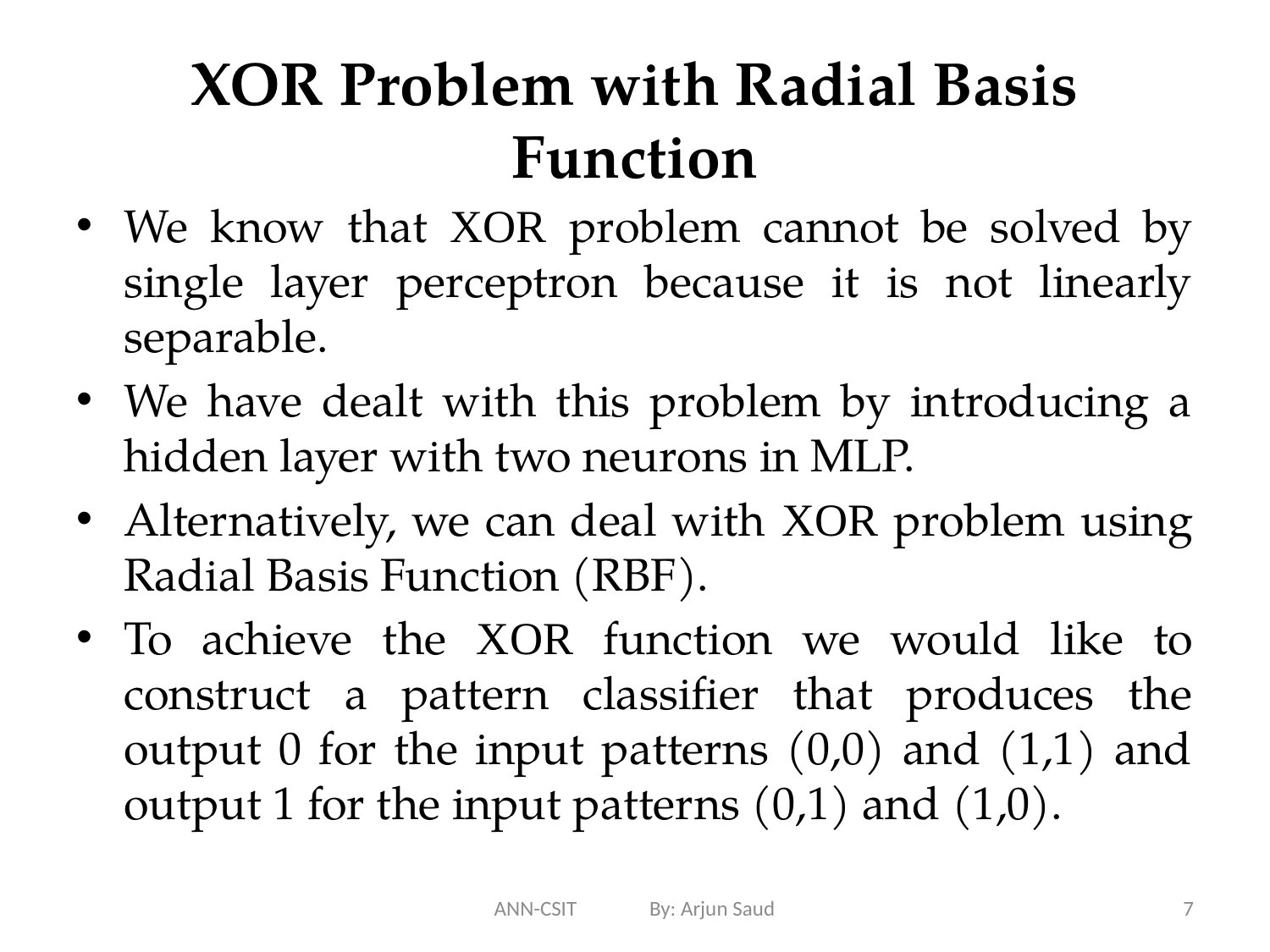

# XOR Problem with Radial Basis Function
We know that XOR problem cannot be solved by single layer perceptron because it is not linearly separable.
We have dealt with this problem by introducing a hidden layer with two neurons in MLP.
Alternatively, we can deal with XOR problem using Radial Basis Function (RBF).
To achieve the XOR function we would like to construct a pattern classifier that produces the output 0 for the input patterns (0,0) and (1,1) and output 1 for the input patterns (0,1) and (1,0).

ANN-CSIT               By: Arjun Saud
7